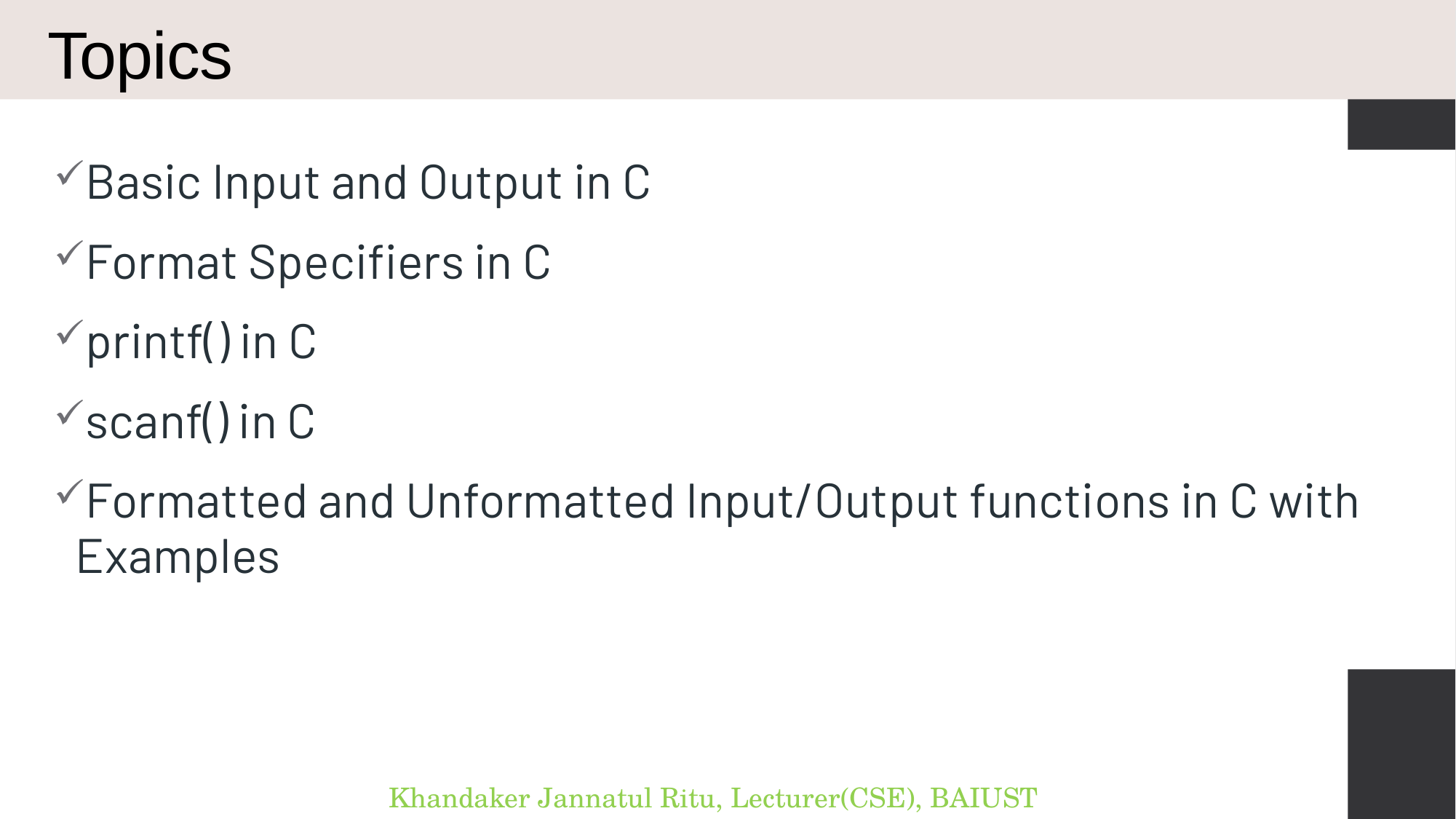

# Topics
Basic Input and Output in C
Format Specifiers in C
printf() in C
scanf() in C
Formatted and Unformatted Input/Output functions in C with Examples

Khandaker Jannatul Ritu, Lecturer(CSE), BAIUST